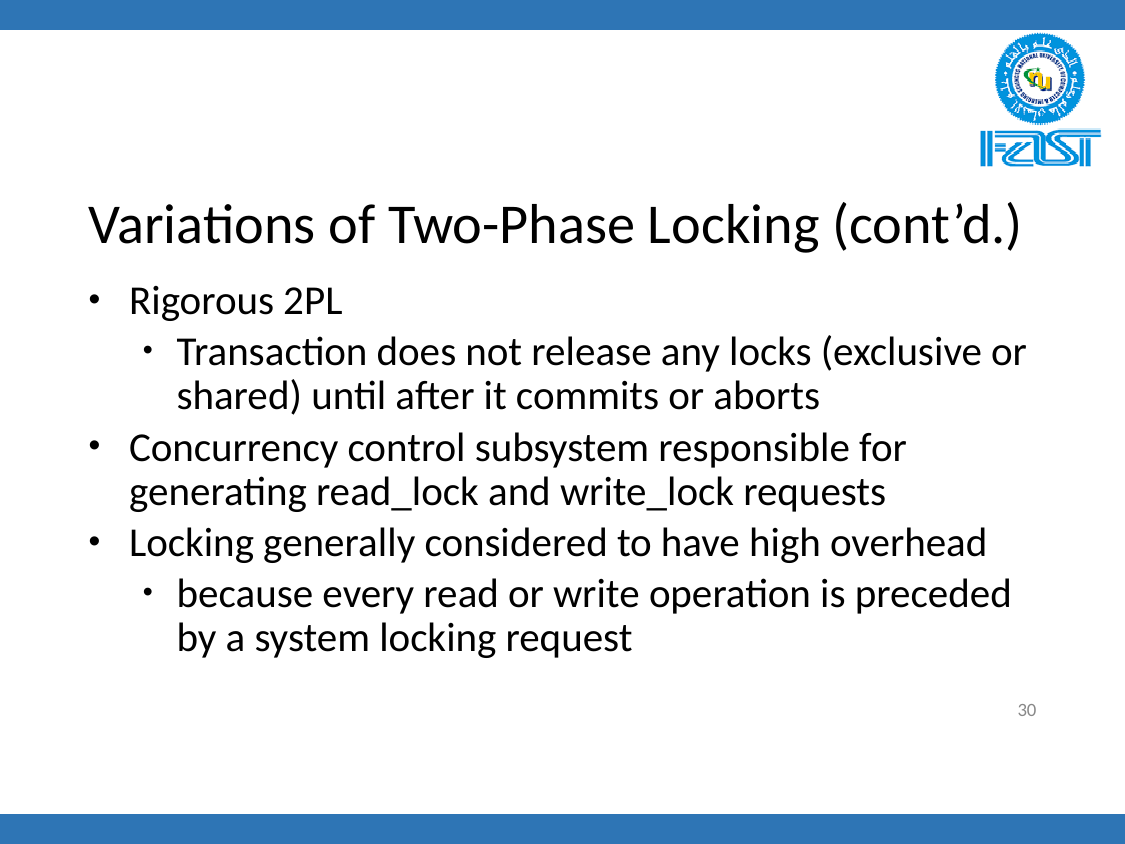

# Variations of Two-Phase Locking (cont’d.)
Rigorous 2PL
Transaction does not release any locks (exclusive or shared) until after it commits or aborts
Concurrency control subsystem responsible for generating read_lock and write_lock requests
Locking generally considered to have high overhead
because every read or write operation is preceded by a system locking request

30